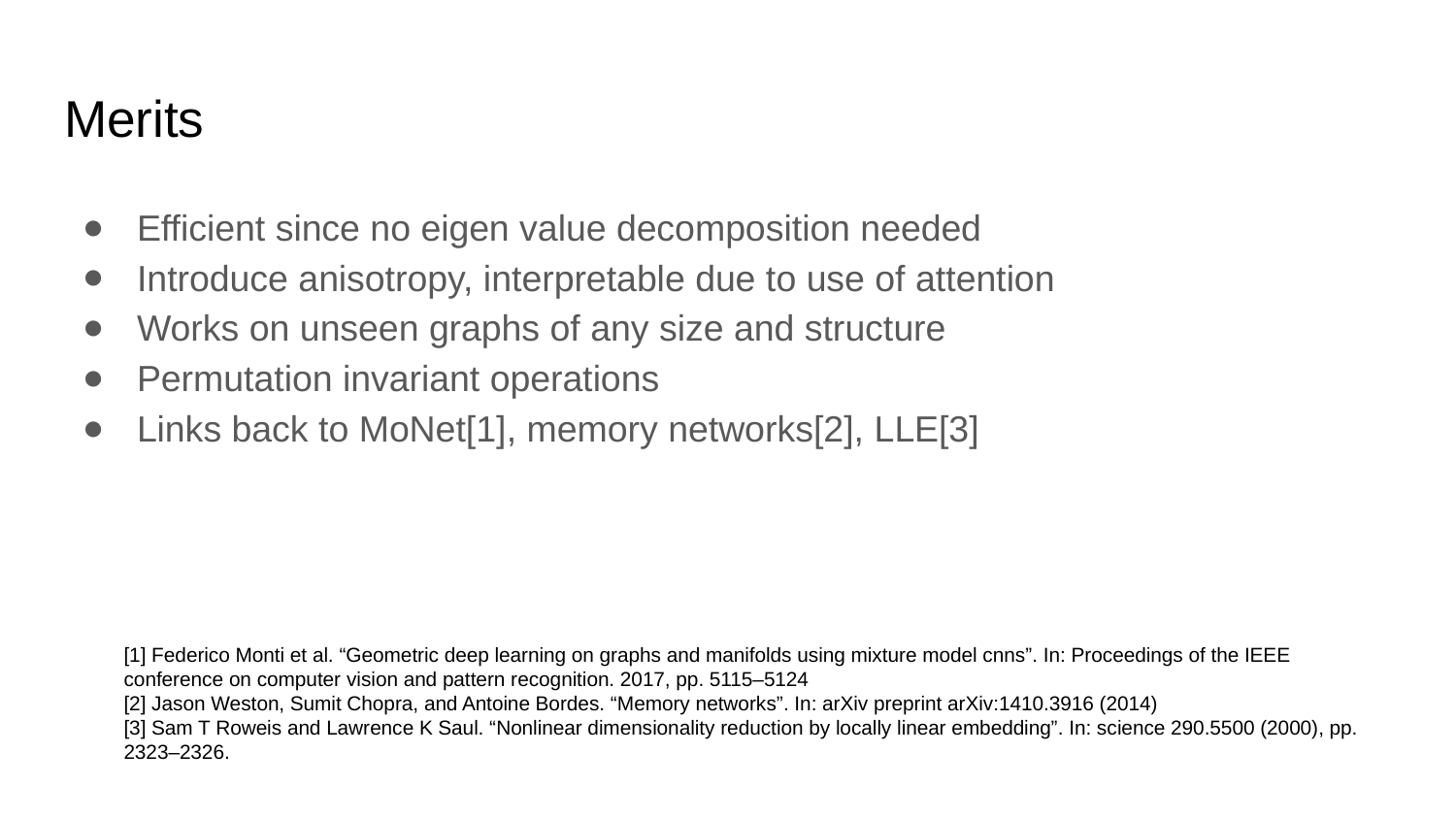

# Merits
Efficient since no eigen value decomposition needed
Introduce anisotropy, interpretable due to use of attention
Works on unseen graphs of any size and structure
Permutation invariant operations
Links back to MoNet[1], memory networks[2], LLE[3]
[1] Federico Monti et al. “Geometric deep learning on graphs and manifolds using mixture model cnns”. In: Proceedings of the IEEE conference on computer vision and pattern recognition. 2017, pp. 5115–5124
[2] Jason Weston, Sumit Chopra, and Antoine Bordes. “Memory networks”. In: arXiv preprint arXiv:1410.3916 (2014)
[3] Sam T Roweis and Lawrence K Saul. “Nonlinear dimensionality reduction by locally linear embedding”. In: science 290.5500 (2000), pp. 2323–2326.